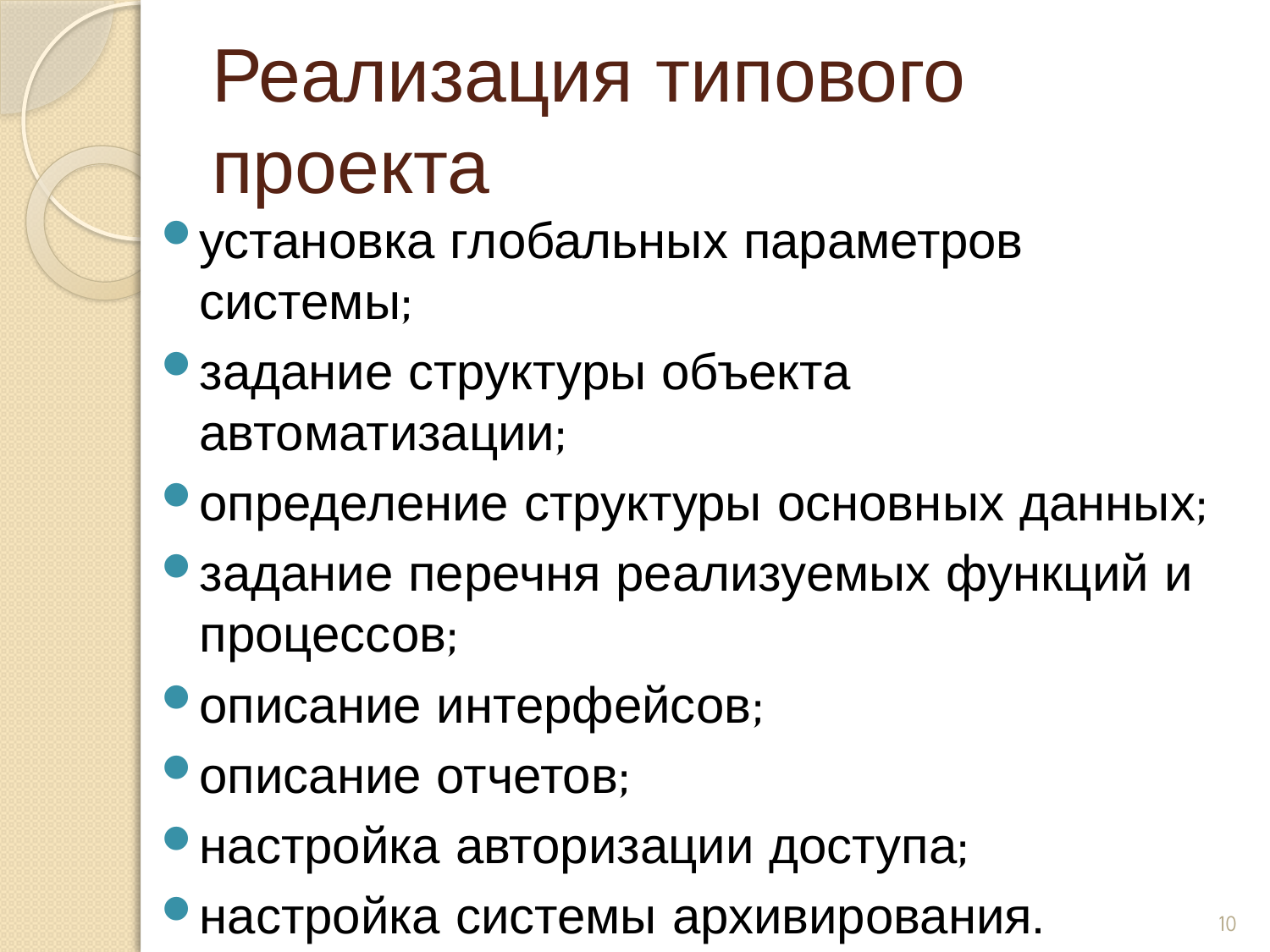

# Реализация типового проекта
установка глобальных параметров системы;
задание структуры объекта автоматизации;
определение структуры основных данных;
задание перечня реализуемых функций и процессов;
описание интерфейсов;
описание отчетов;
настройка авторизации доступа;
настройка системы архивирования.
10